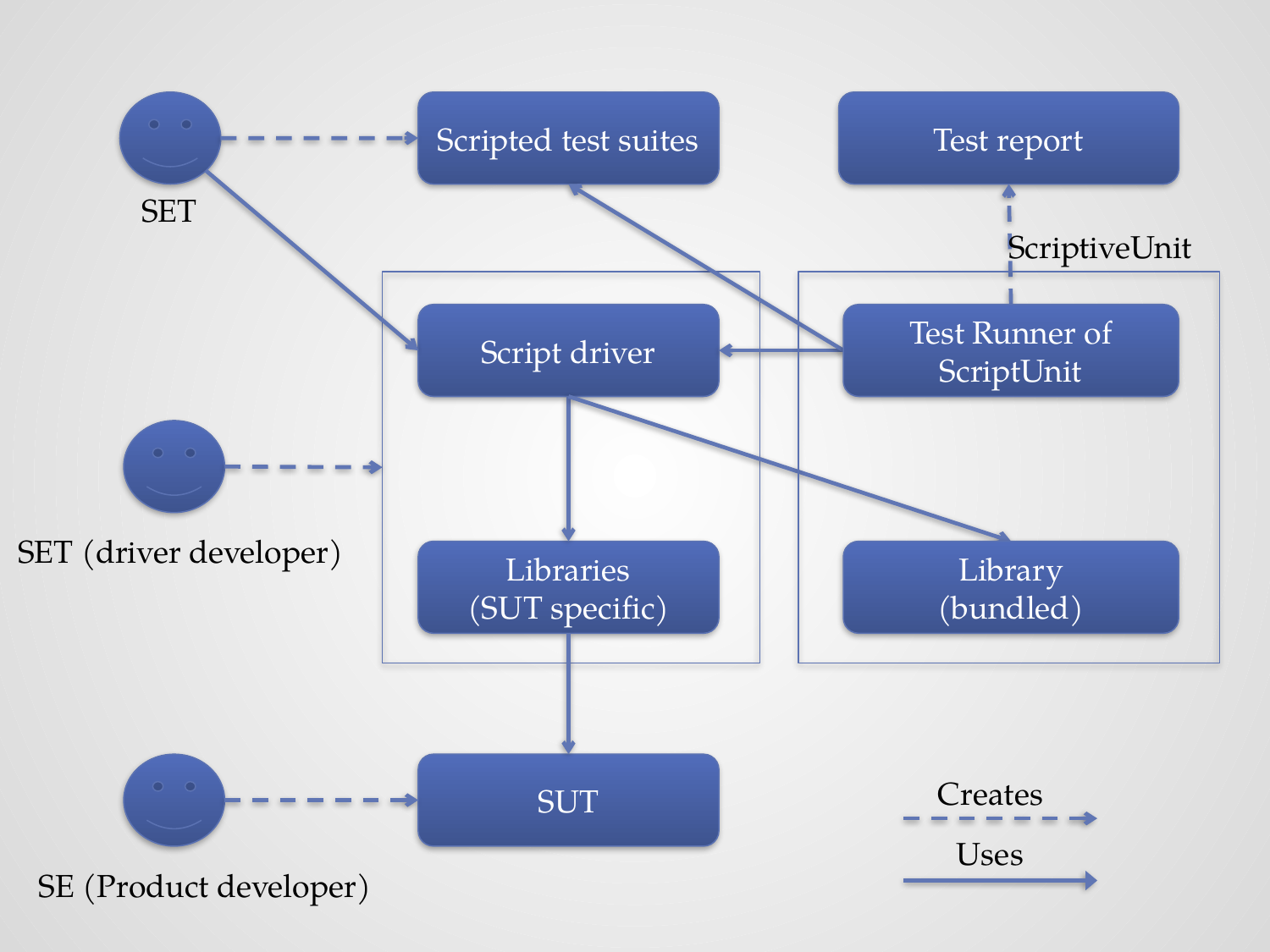

SET
Scripted test suites
Test report
ScriptiveUnit

Test Runner of ScriptUnit
Library
(bundled)

Script driver

SET (driver developer)
Libraries
(SUT specific)

SE (Product developer)
SUT
Creates
Uses